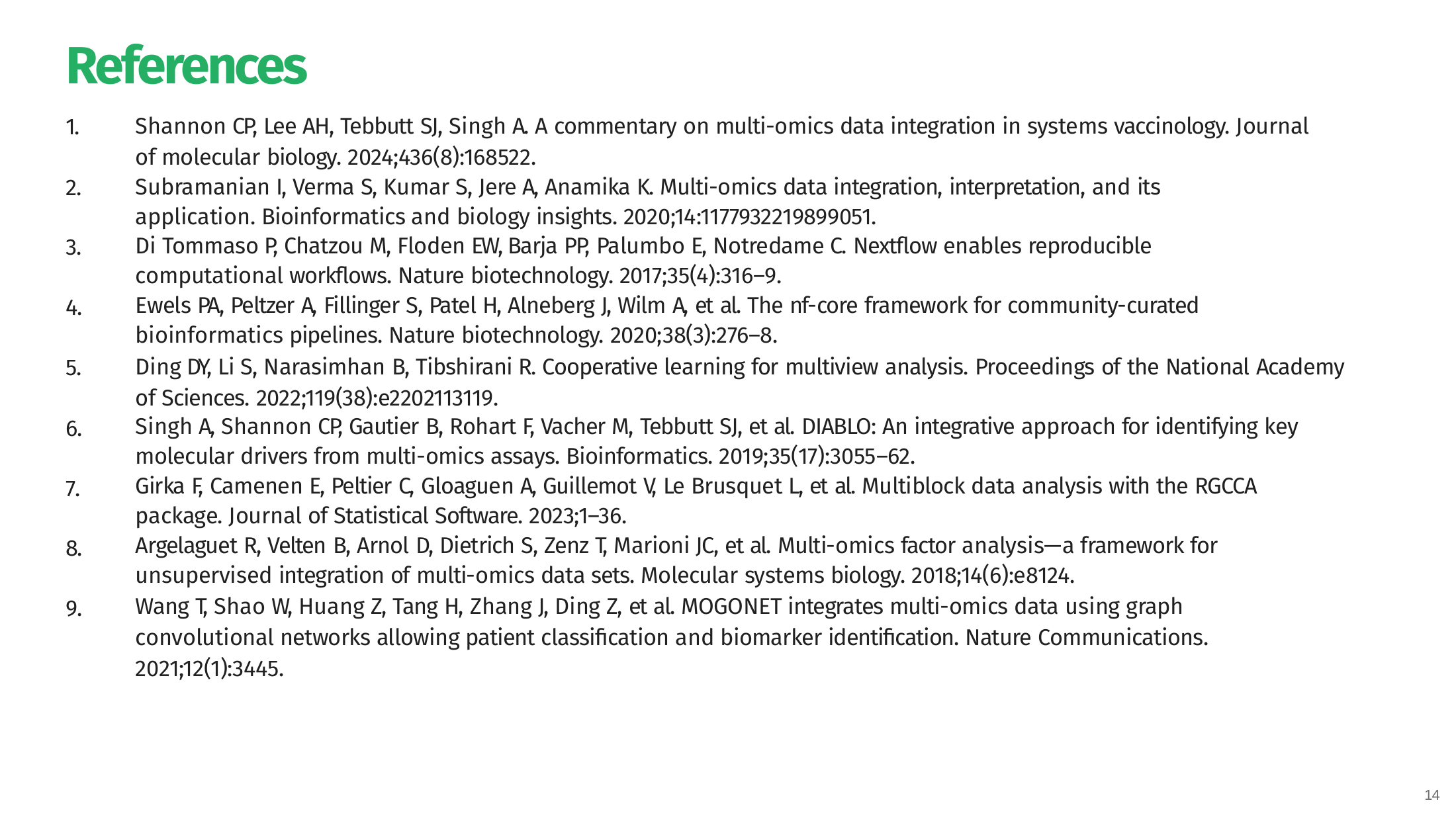

# References
Shannon CP, Lee AH, Tebbutt SJ, Singh A. A commentary on multi-omics data integration in systems vaccinology. Journal of molecular biology. 2024;436(8):168522.
Subramanian I, Verma S, Kumar S, Jere A, Anamika K. Multi-omics data integration, interpretation, and its application. Bioinformatics and biology insights. 2020;14:1177932219899051.
Di Tommaso P, Chatzou M, Floden EW, Barja PP, Palumbo E, Notredame C. Nextflow enables reproducible computational workflows. Nature biotechnology. 2017;35(4):316–9.
Ewels PA, Peltzer A, Fillinger S, Patel H, Alneberg J, Wilm A, et al. The nf-core framework for community-curated bioinformatics pipelines. Nature biotechnology. 2020;38(3):276–8.
Ding DY, Li S, Narasimhan B, Tibshirani R. Cooperative learning for multiview analysis. Proceedings of the National Academy of Sciences. 2022;119(38):e2202113119.
Singh A, Shannon CP, Gautier B, Rohart F, Vacher M, Tebbutt SJ, et al. DIABLO: An integrative approach for identifying key
molecular drivers from multi-omics assays. Bioinformatics. 2019;35(17):3055–62.
Girka F, Camenen E, Peltier C, Gloaguen A, Guillemot V, Le Brusquet L, et al. Multiblock data analysis with the RGCCA package. Journal of Statistical Software. 2023;1–36.
Argelaguet R, Velten B, Arnol D, Dietrich S, Zenz T, Marioni JC, et al. Multi-omics factor analysis—a framework for unsupervised integration of multi-omics data sets. Molecular systems biology. 2018;14(6):e8124.
Wang T, Shao W, Huang Z, Tang H, Zhang J, Ding Z, et al. MOGONET integrates multi-omics data using graph convolutional networks allowing patient classification and biomarker identification. Nature Communications. 2021;12(1):3445.
1.
2.
3.
4.
5.
6.
7.
8.
9.
14